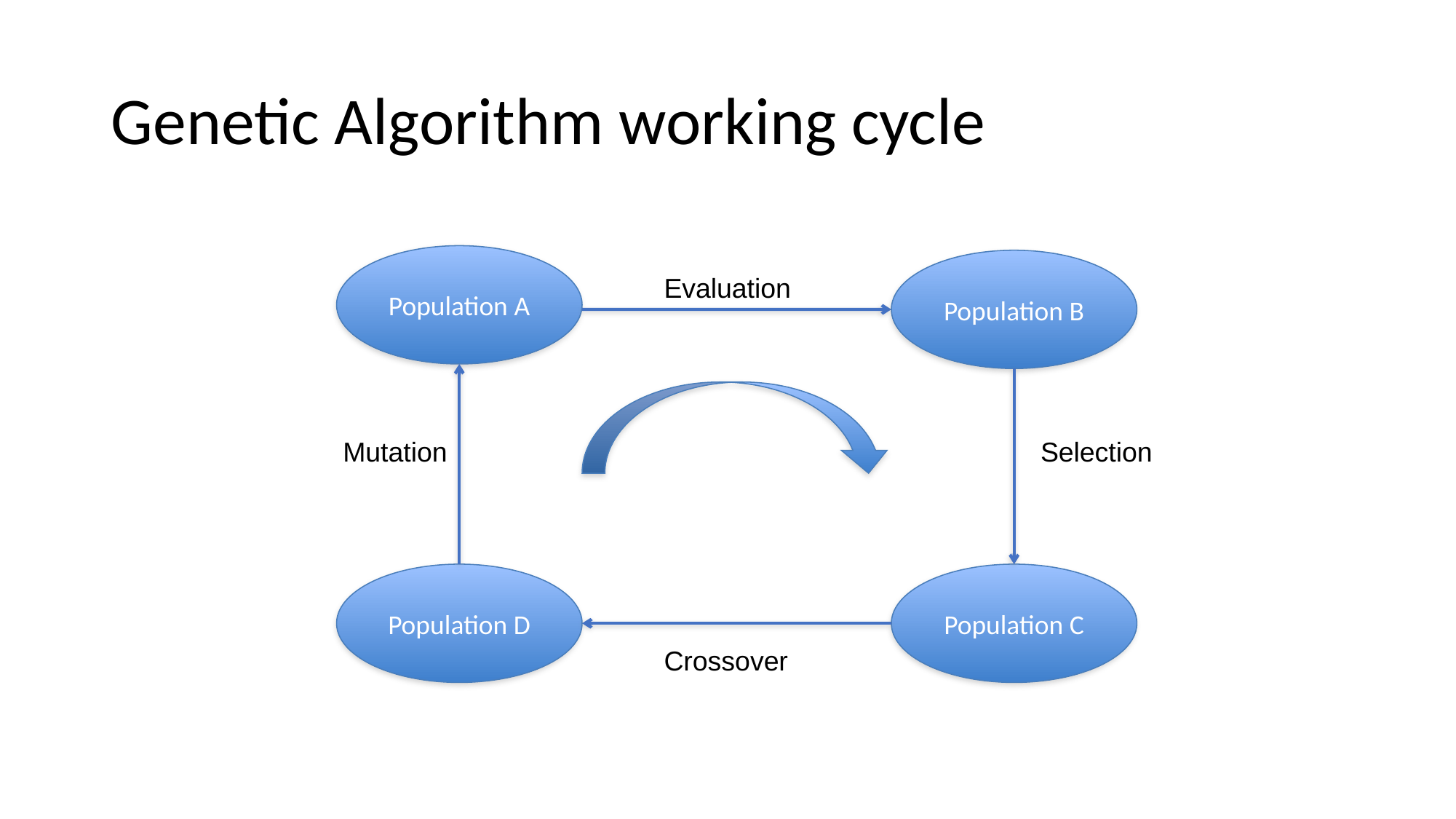

# Genetic Algorithm working cycle

Population A
Population B
Evaluation

Mutation
Selection
Population D
Population C
Crossover